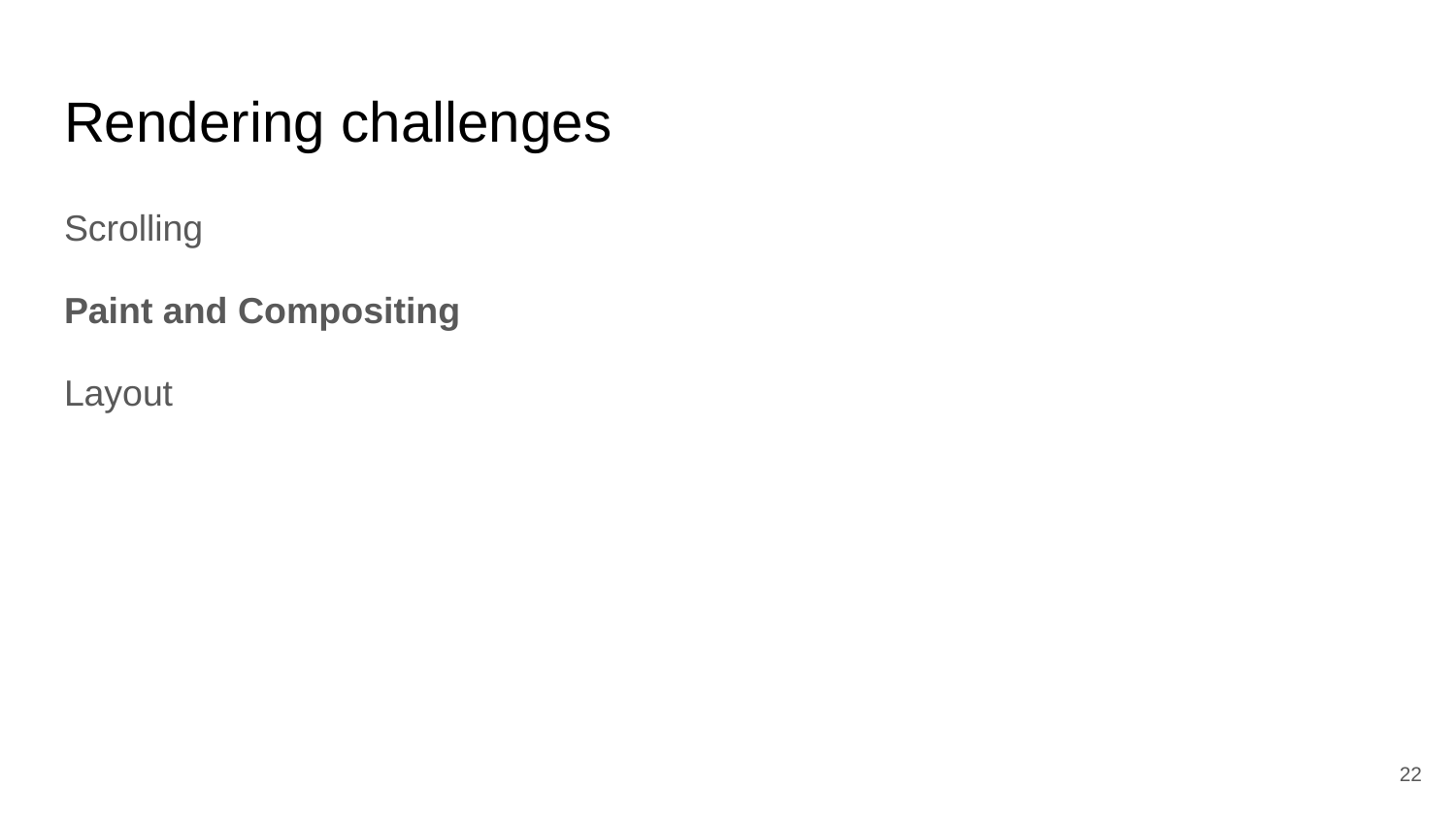

# Rendering challenges
Scrolling
Paint and Compositing
Layout
22